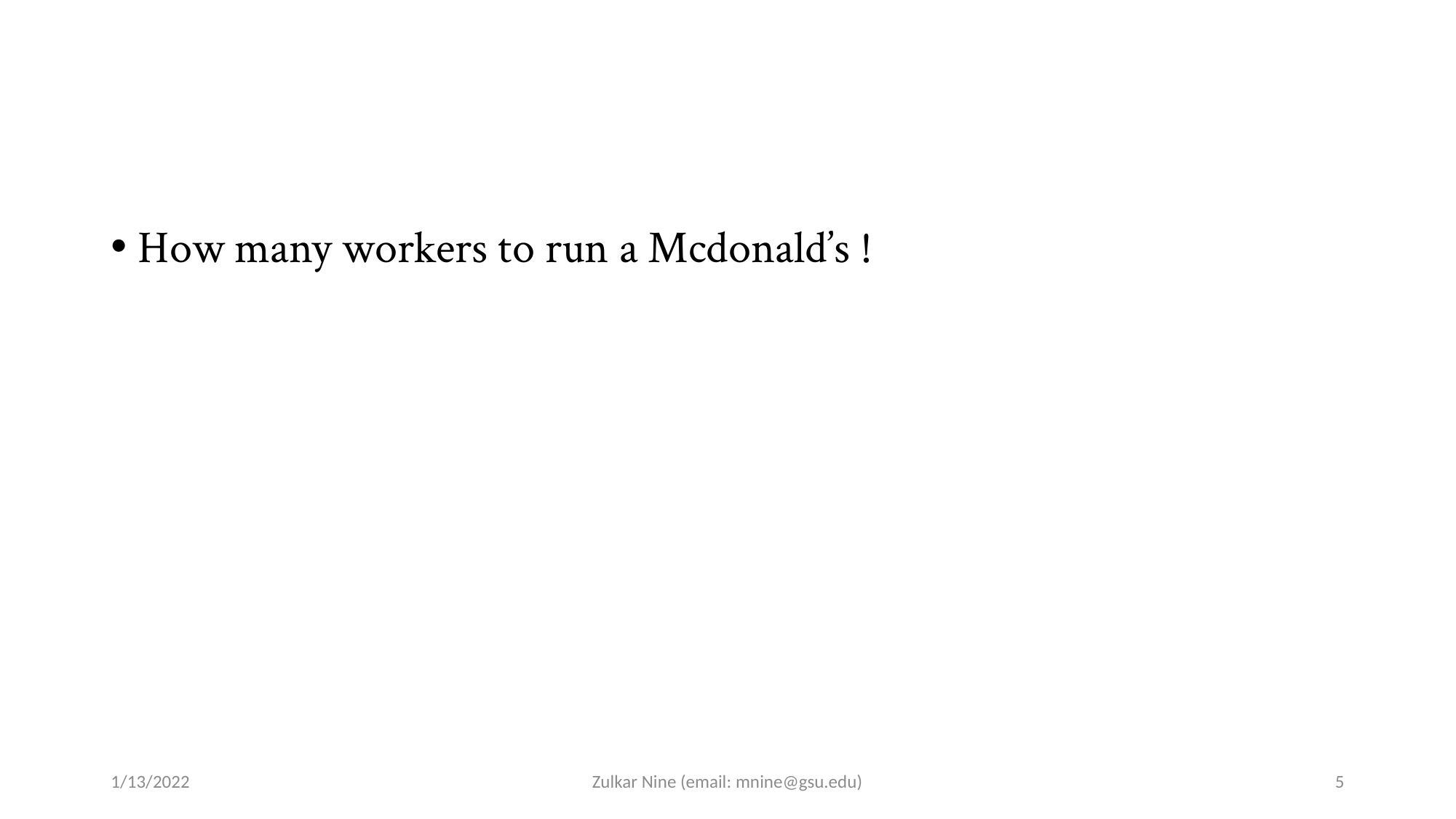

#
How many workers to run a Mcdonald’s !
1/13/2022
Zulkar Nine (email: mnine@gsu.edu)
5